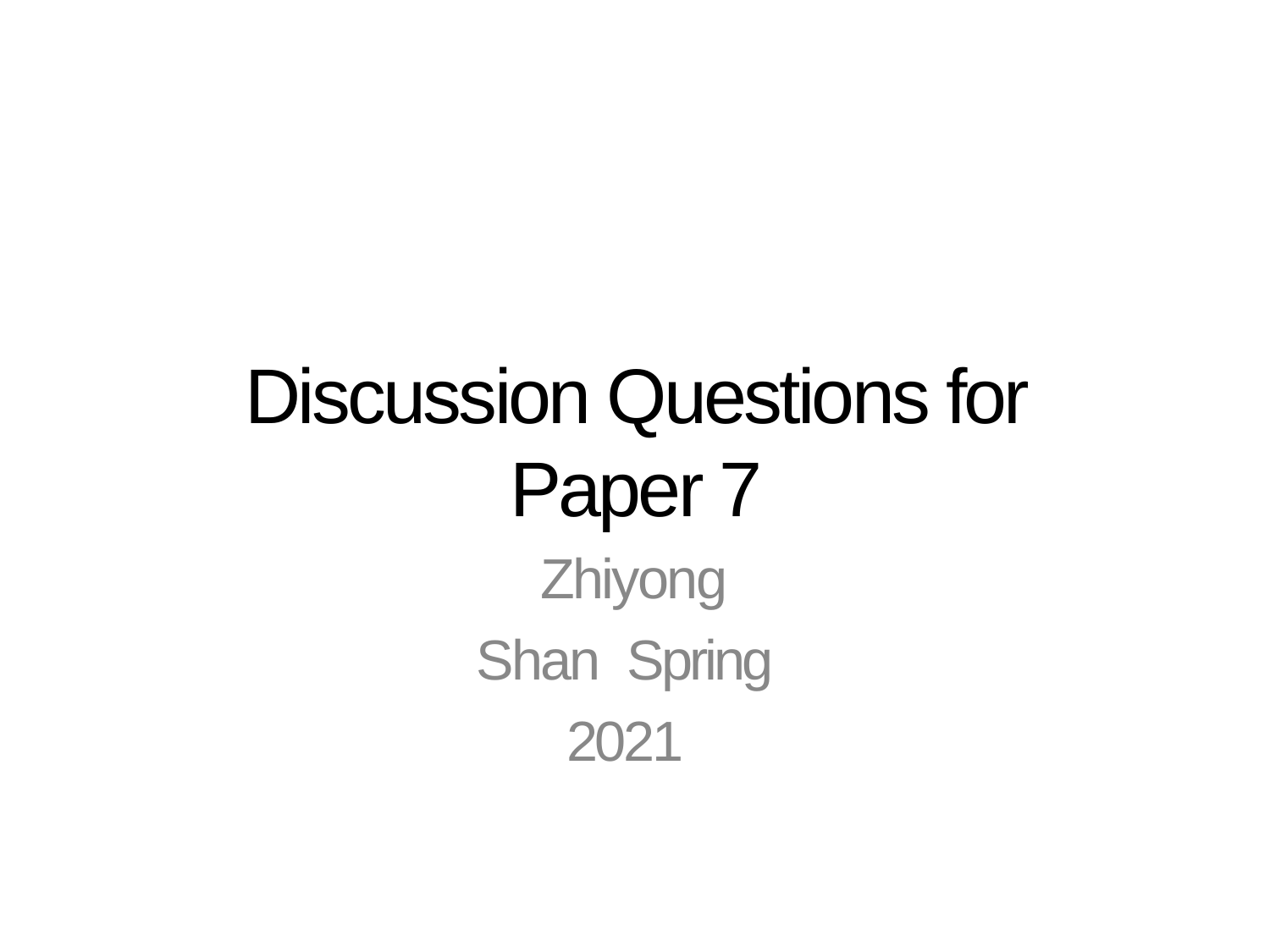

Discussion Questions for Paper 7
 Zhiyong Shan  Spring 2021